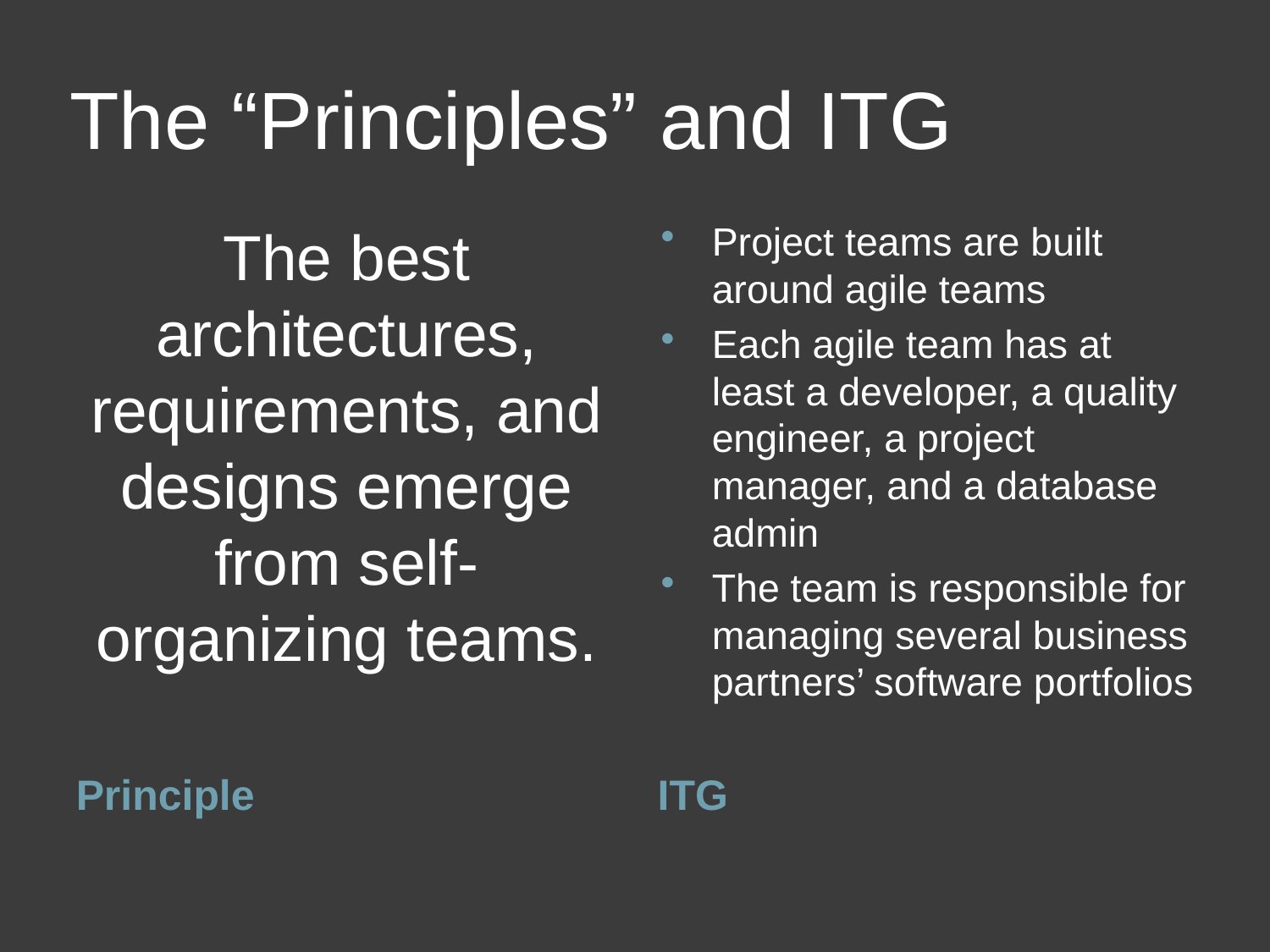

# The “Principles” and ITG
The best architectures, requirements, and designs  emerge from self-organizing teams.
Project teams are built around agile teams
Each agile team has at least a developer, a quality engineer, a project manager, and a database admin
The team is responsible for managing several business partners’ software portfolios
Principle
ITG